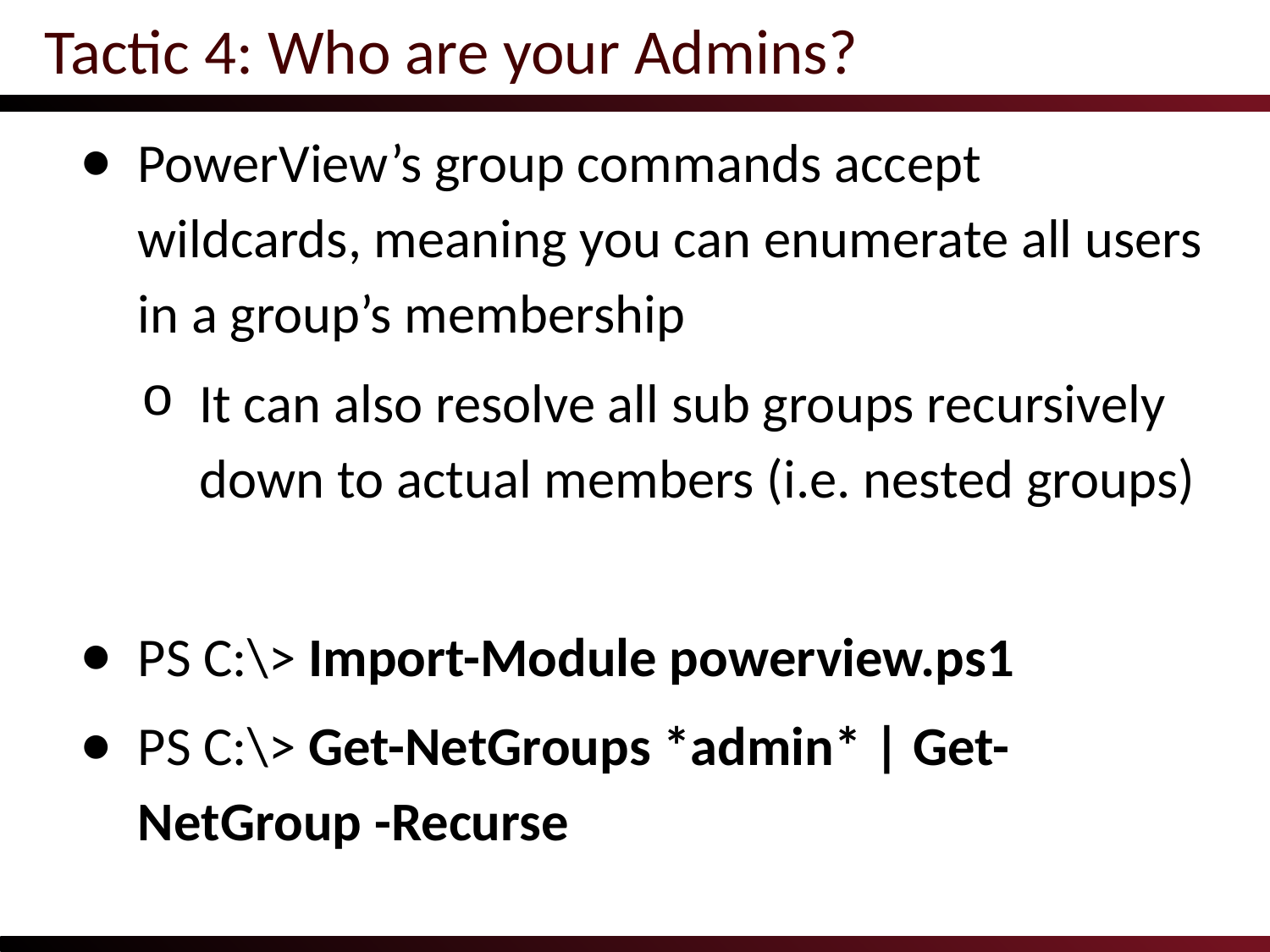

# Tactic 4: Who are your Admins?
PowerView’s group commands accept wildcards, meaning you can enumerate all users in a group’s membership
It can also resolve all sub groups recursively down to actual members (i.e. nested groups)

PS C:\> Import-Module powerview.ps1
PS C:\> Get-NetGroups *admin* | Get-NetGroup -Recurse